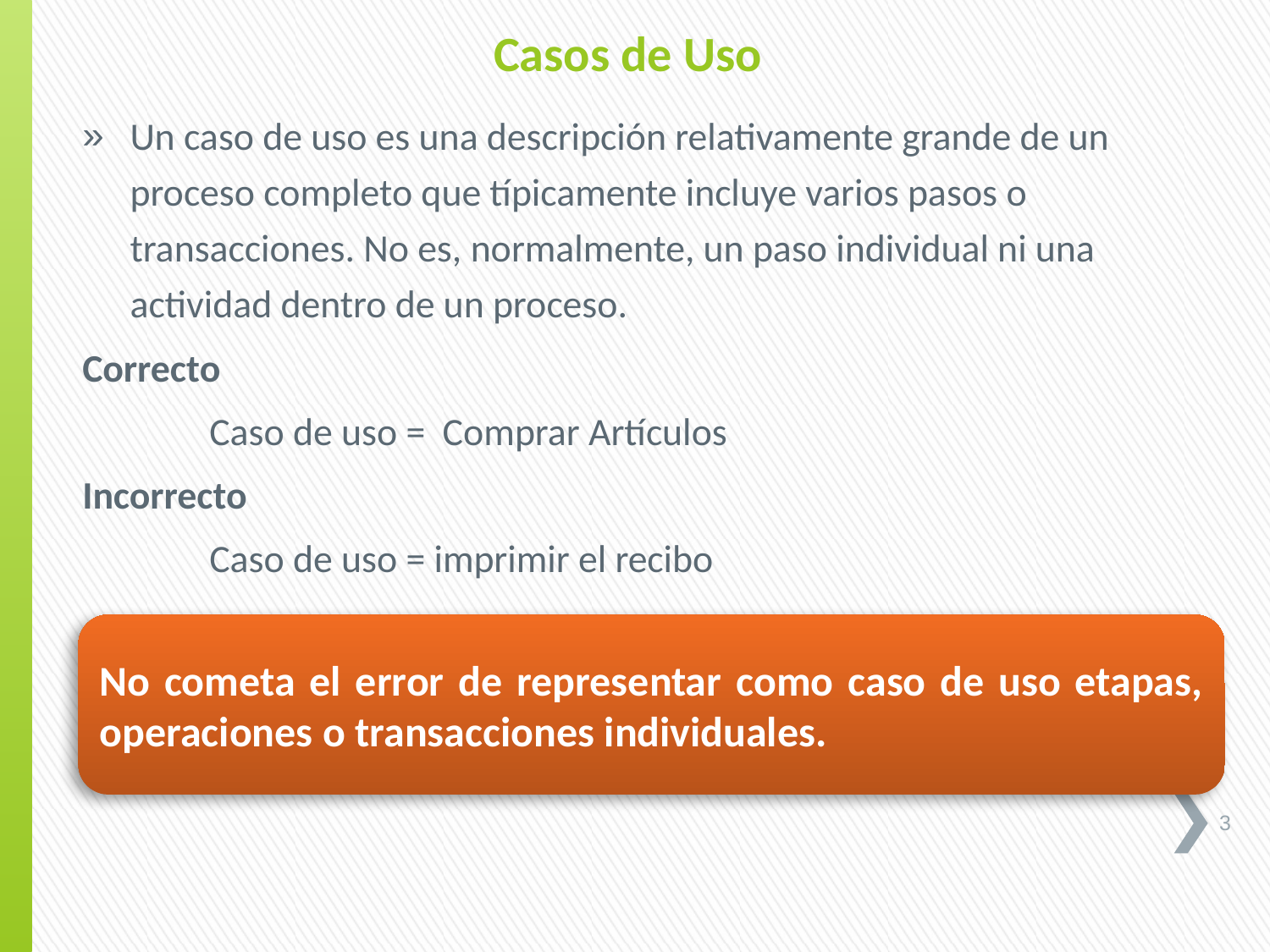

Casos de Uso
Un caso de uso es una descripción relativamente grande de un proceso completo que típicamente incluye varios pasos o transacciones. No es, normalmente, un paso individual ni una actividad dentro de un proceso.
Correcto
	Caso de uso =  Comprar Artículos
Incorrecto
	Caso de uso = imprimir el recibo
No cometa el error de representar como caso de uso etapas, operaciones o transacciones individuales.
3